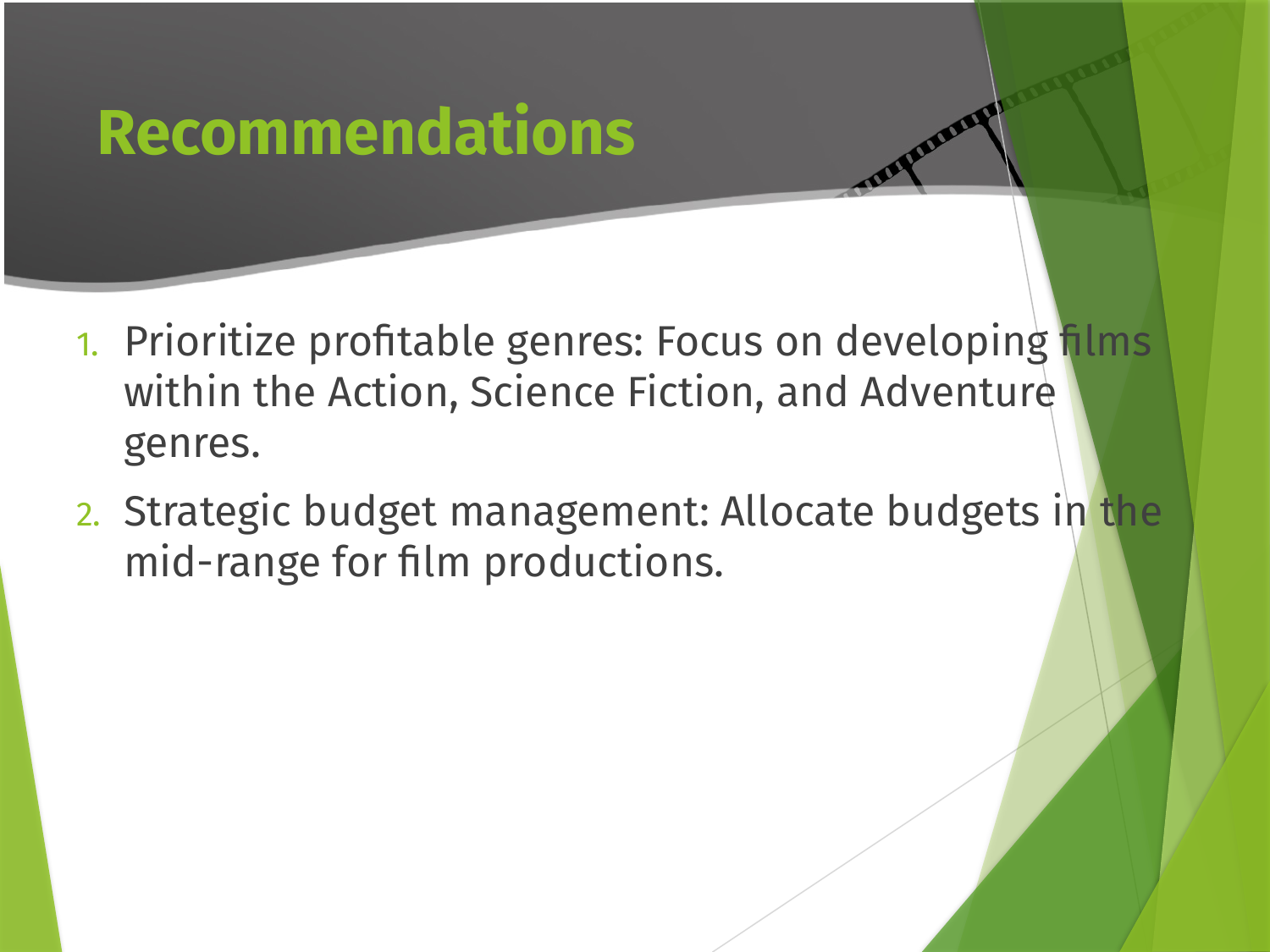

# Recommendations
Prioritize profitable genres: Focus on developing films within the Action, Science Fiction, and Adventure genres.
Strategic budget management: Allocate budgets in the mid-range for film productions.